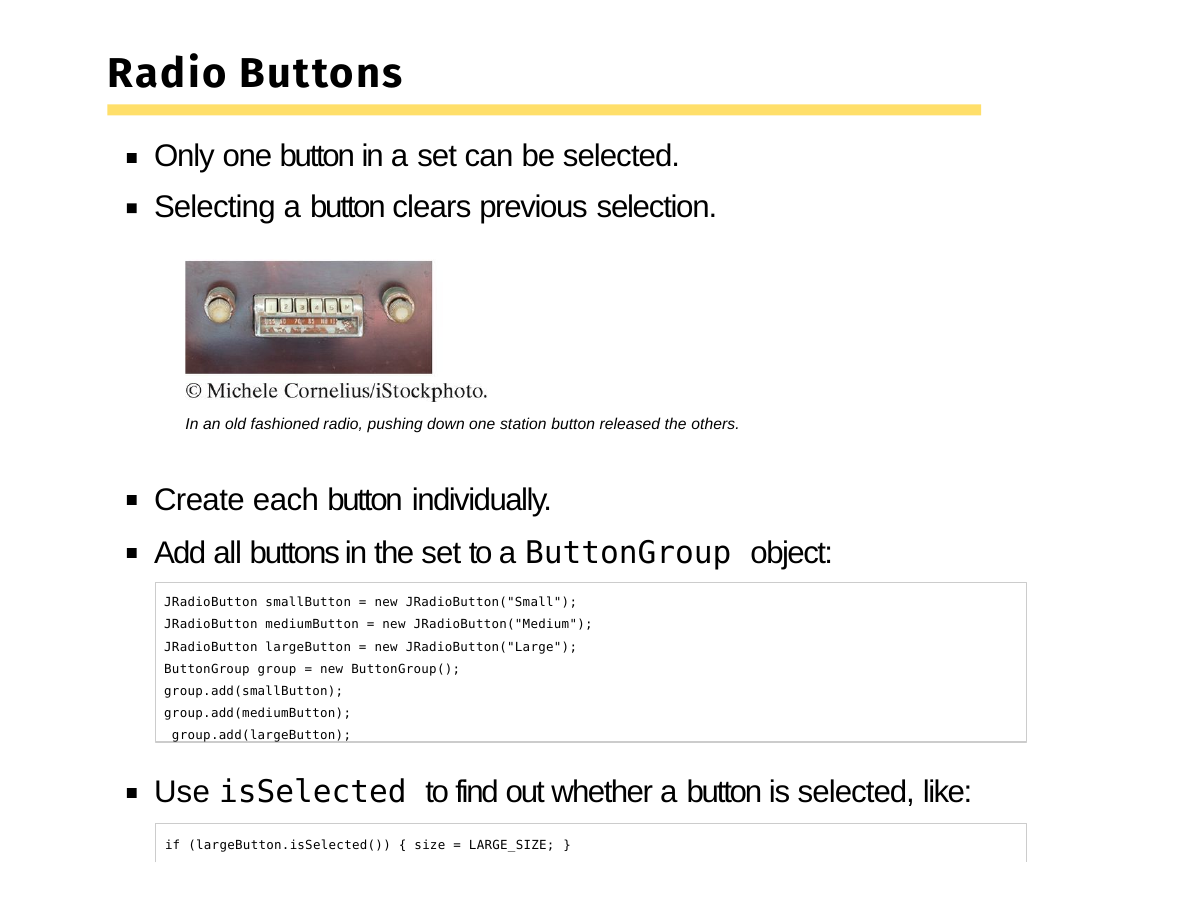

# Radio Buttons
Only one button in a set can be selected.  Selecting a button clears previous selection.

In an old fashioned radio, pushing down one station button released the others.

Create each button individually.
Add all buttons in the set to a ButtonGroup object:

JRadioButton smallButton = new JRadioButton("Small");  JRadioButton mediumButton = new JRadioButton("Medium");  JRadioButton largeButton = new JRadioButton("Large");  ButtonGroup group = new ButtonGroup();  group.add(smallButton);
group.add(mediumButton);  group.add(largeButton);
Use isSelected to find out whether a button is selected, like:

if (largeButton.isSelected()) { size = LARGE_SIZE; }